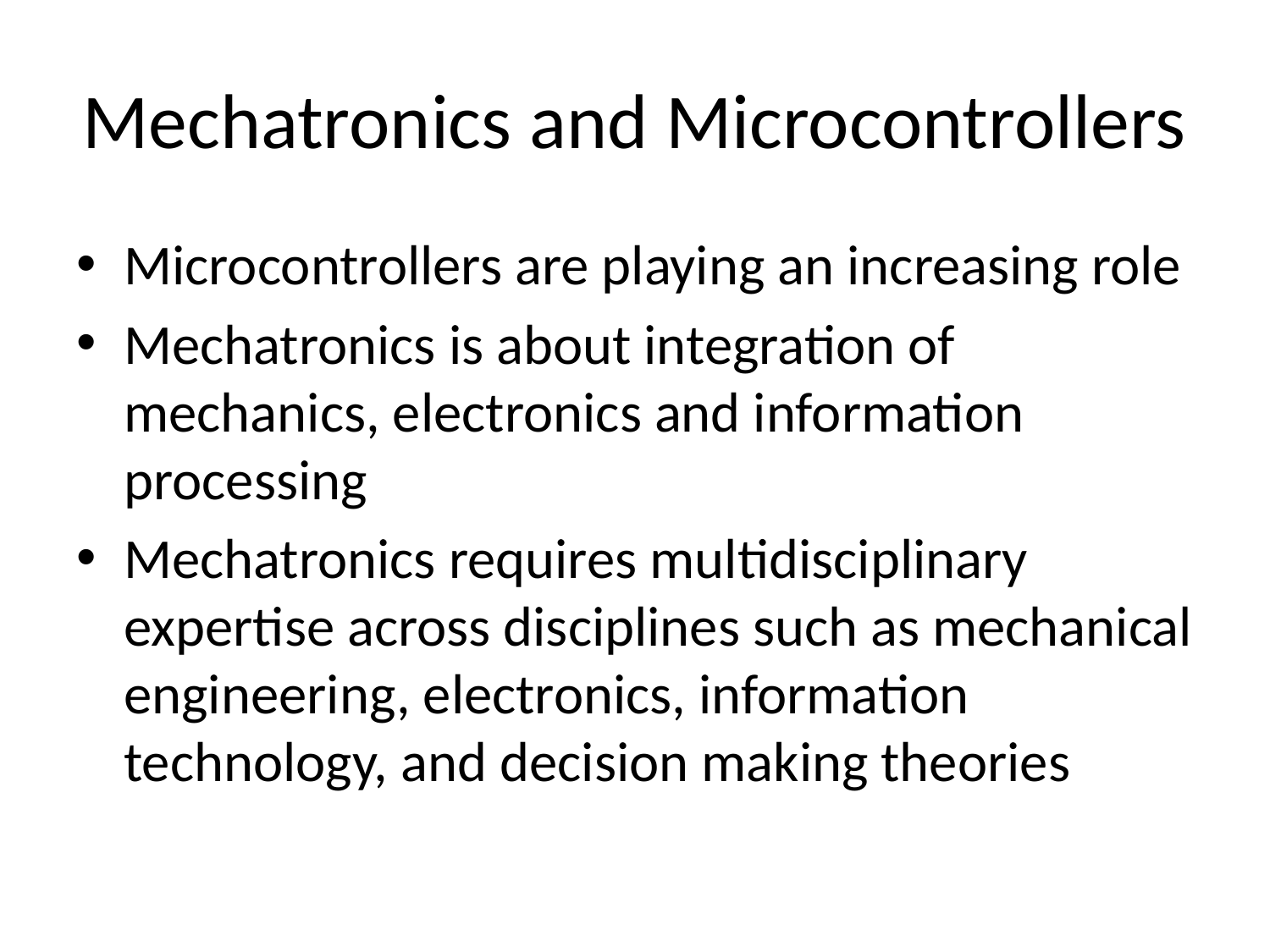

# Mechatronics and Microcontrollers
Microcontrollers are playing an increasing role
Mechatronics is about integration of mechanics, electronics and information processing
Mechatronics requires multidisciplinary expertise across disciplines such as mechanical engineering, electronics, information technology, and decision making theories